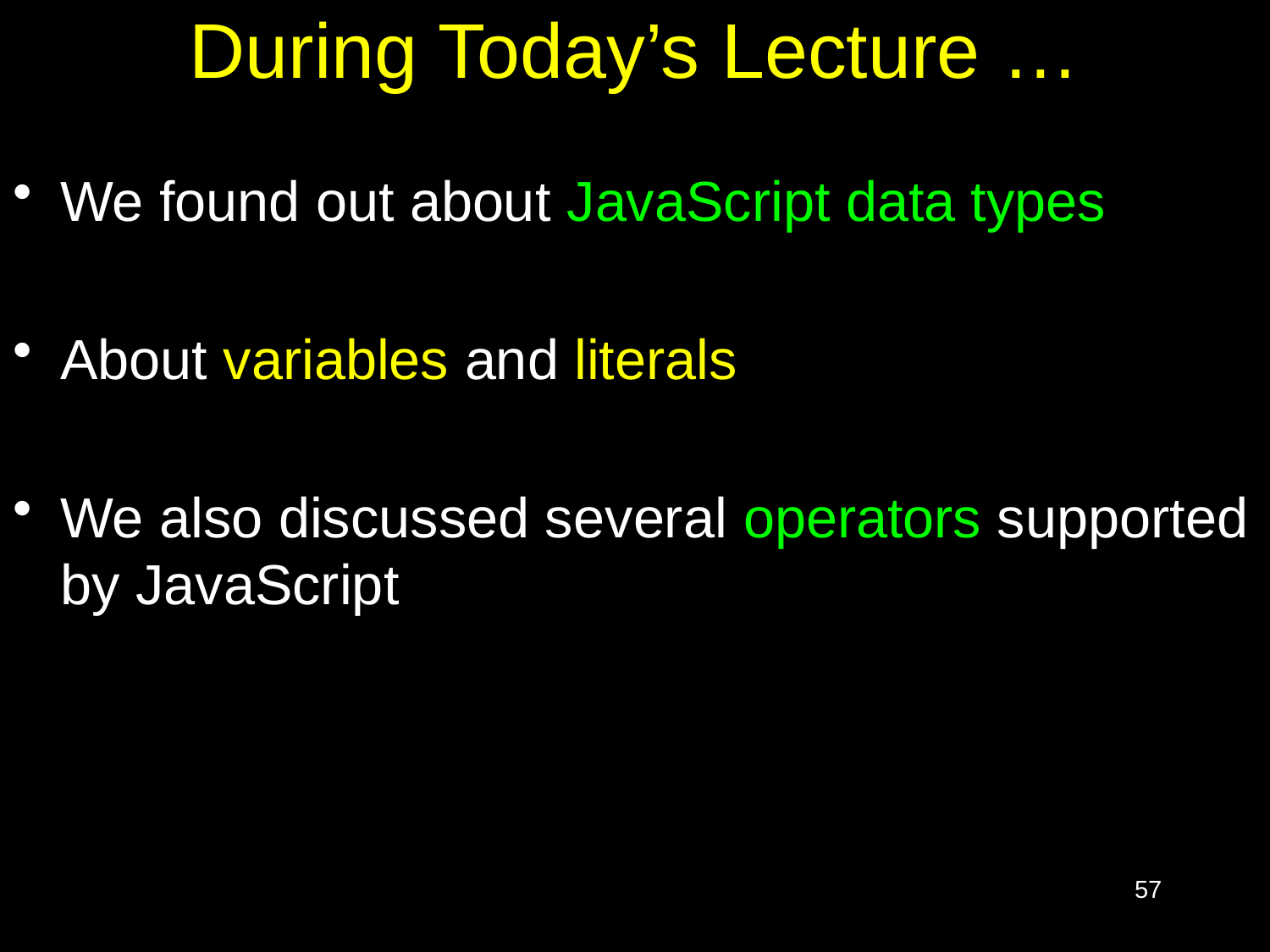

# During Today’s Lecture …
We found out about JavaScript data types

About variables and literals

We also discussed several operators supported by JavaScript
57